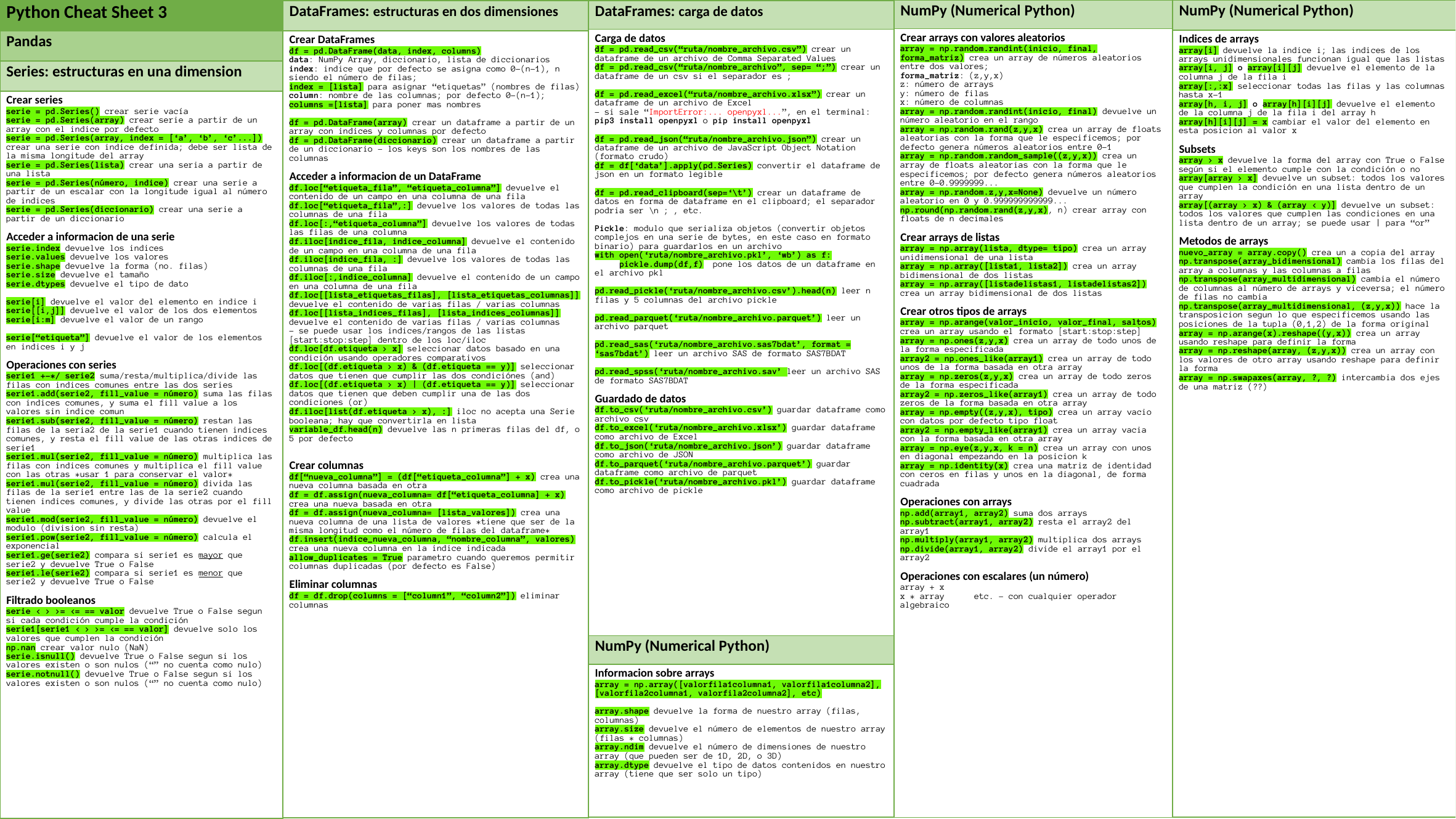

| NumPy (Numerical Python) |
| --- |
| Crear arrays con valores aleatorios array = np.random.randint(inicio, final, forma\_matriz) crea un array de números aleatorios entre dos valores; forma\_matriz: (z,y,x) z: número de arrays y: número de filas x: número de columnas array = np.random.randint(inicio, final) devuelve un número aleatorio en el rango array = np.random.rand(z,y,x) crea un array de floats aleatorias con la forma que le especificemos; por defecto genera números aleatorios entre 0-1 array = np.random.random\_sample((z,y,x)) crea un array de floats aleatorias con la forma que le especificemos; por defecto genera números aleatorios entre 0-0.9999999... array = np.random.z,y,x=None) devuelve un número aleatorio en 0 y 0.999999999999... np.round(np.random.rand(z,y,x), n) crear array con floats de n decimales Crear arrays de listas array = np.array(lista, dtype= tipo) crea un array unidimensional de una lista array = np.array([lista1, lista2]) crea un array bidimensional de dos listas array = np.array([listadelistas1, listadelistas2]) crea un array bidimensional de dos listas Crear otros tipos de arrays array = np.arange(valor\_inicio, valor\_final, saltos) crea un array usando el formato [start:stop:step] array = np.ones(z,y,x) crea un array de todo unos de la forma especificada array2 = np.ones\_like(array1) crea un array de todo unos de la forma basada en otra array array = np.zeros(z,y,x) crea un array de todo zeros de la forma especificada array2 = np.zeros\_like(array1) crea un array de todo zeros de la forma basada en otra array array = np.empty((z,y,x), tipo) crea un array vacio con datos por defecto tipo float array2 = np.empty\_like(array1) crea un array vacia con la forma basada en otra array array = np.eye(z,y,x, k = n) crea un array con unos en diagonal empezando en la posicion k array = np.identity(x) crea una matriz de identidad con ceros en filas y unos en la diagonal, de forma cuadrada Operaciones con arrays np.add(array1, array2) suma dos arrays np.subtract(array1, array2) resta el array2 del array1 np.multiply(array1, array2) multiplica dos arrays np.divide(array1, array2) divide el array1 por el array2 Operaciones con escalares (un número) array + x x \* array etc. – con cualquier operador algebraico |
| NumPy (Numerical Python) |
| --- |
| Indices de arrays array[i] devuelve la indice i; las indices de los arrays unidimensionales funcionan igual que las listas array[i, j] o array[i][j] devuelve el elemento de la columna j de la fila i array[:,:x] seleccionar todas las filas y las columnas hasta x-1 array[h, i, j] o array[h][i][j] devuelve el elemento de la columna j de la fila i del array h array[h][i][j] = x cambiar el valor del elemento en esta posicion al valor x Subsets array > x devuelve la forma del array con True o False según si el elemento cumple con la condición o no array[array > x] devuelve un subset: todos los valores que cumplen la condición en una lista dentro de un array array[(array > x) & (array < y)] devuelve un subset: todos los valores que cumplen las condiciones en una lista dentro de un array; se puede usar | para “or” Metodos de arrays nuevo\_array = array.copy() crea un a copia del array np.transpose(array\_bidimensional) cambia los filas del array a columnas y las columnas a filas np.transpose(array\_multidimensional) cambia el número de columnas al número de arrays y viceversa; el número de filas no cambia np.transpose(array\_multidimensional, (z,y,x)) hace la transposicion segun lo que especificemos usando las posiciones de la tupla (0,1,2) de la forma original array = np.arange(x).reshape((y,x)) crea un array usando reshape para definir la forma array = np.reshape(array, (z,y,x)) crea un array con los valores de otro array usando reshape para definir la forma array = np.swapaxes(array, ?, ?) intercambia dos ejes de una matriz (??) |
| DataFrames: estructuras en dos dimensiones |
| --- |
| Crear DataFrames df = pd.DataFrame(data, index, columns) data: NumPy Array, diccionario, lista de diccionarios index: indice que por defecto se asigna como 0-(n-1), n siendo el número de filas; index = [lista] para asignar “etiquetas” (nombres de filas) column: nombre de las columnas; por defecto 0-(n-1); columns =[lista] para poner mas nombres df = pd.DataFrame(array) crear un dataframe a partir de un array con indices y columnas por defecto df = pd.DataFrame(diccionario) crear un dataframe a partir de un diccionario – los keys son los nombres de las columnas Acceder a informacion de un DataFrame df.loc[“etiqueta\_fila”, “etiqueta\_columna”] devuelve el contenido de un campo en una columna de una fila df.loc[“etiqueta\_fila”,:] devuelve los valores de todas las columnas de una fila df.loc[:,“etiqueta\_columna”] devuelve los valores de todas las filas de una columna df.iloc[indice\_fila, indice\_columna] devuelve el contenido de un campo en una columna de una fila df.iloc[indice\_fila, :] devuelve los valores de todas las columnas de una fila df.iloc[:,indice\_columna] devuelve el contenido de un campo en una columna de una fila df.loc[[lista\_etiquetas\_filas], [lista\_etiquetas\_columnas]] devuelve el contenido de varias filas / varias columnas df.loc[[lista\_indices\_filas], [lista\_indices\_columnas]] devuelve el contenido de varias filas / varias columnas - se puede usar los indices/rangos de las listas [start:stop:step] dentro de los loc/iloc df.loc[df.etiqueta > x] seleccionar datos basado en una condición usando operadores comparativos df.loc[(df.etiqueta > x) & (df.etiqueta == y)] seleccionar datos que tienen que cumplir las dos condiciónes (and) df.loc[(df.etiqueta > x) | (df.etiqueta == y)] seleccionar datos que tienen que deben cumplir una de las dos condiciones (or) df.iloc[list(df.etiqueta > x), :] iloc no acepta una Serie booleana; hay que convertirla en lista variable\_df.head(n) devuelve las n primeras filas del df, o 5 por defecto Crear columnas df[“nueva\_columna”] = (df[“etiqueta\_columna”] + x) crea una nueva columna basada en otra df = df.assign(nueva\_columna= df[“etiqueta\_columna] + x) crea una nueva basada en otra df = df.assign(nueva\_columna= [lista\_valores]) crea una nueva columna de una lista de valores \*tiene que ser de la misma longitud como el número de filas del dataframe\* df.insert(indice\_nueva\_columna, “nombre\_columna”, valores) crea una nueva columna en la indice indicada allow\_duplicates = True parametro cuando queremos permitir columnas duplicadas (por defecto es False) Eliminar columnas df = df.drop(columns = [“column1”, “column2”]) eliminar columnas |
| DataFrames: carga de datos |
| --- |
| Carga de datos df = pd.read\_csv(“ruta/nombre\_archivo.csv”) crear un dataframe de un archivo de Comma Separated Values df = pd.read\_csv(“ruta/nombre\_archivo”, sep= “;”) crear un dataframe de un csv si el separador es ; df = pd.read\_excel(“ruta/nombre\_archivo.xlsx”) crear un dataframe de un archivo de Excel - si sale “ImportError:... openpyxl...”, en el terminal: pip3 install openpyxl o pip install openpyxl df = pd.read\_json(“ruta/nombre\_archivo.json”) crear un dataframe de un archivo de JavaScript Object Notation (formato crudo) df = df[‘data’].apply(pd.Series) convertir el dataframe de json en un formato legible df = pd.read\_clipboard(sep=‘\t’) crear un dataframe de datos en forma de dataframe en el clipboard; el separador podria ser \n ; , etc. Pickle: modulo que serializa objetos (convertir objetos complejos en una serie de bytes, en este caso en formato binario) para guardarlos en un archivo with open(‘ruta/nombre\_archivo.pkl’, ‘wb’) as f: pickle.dump(df,f) pone los datos de un dataframe en el archivo pkl pd.read\_pickle(‘ruta/nombre\_archivo.csv’).head(n) leer n filas y 5 columnas del archivo pickle pd.read\_parquet(‘ruta/nombre\_archivo.parquet’) leer un archivo parquet pd.read\_sas(‘ruta/nombre\_archivo.sas7bdat’, format = ‘sas7bdat’) leer un archivo SAS de formato SAS7BDAT pd.read\_spss(‘ruta/nombre\_archivo.sav’ leer un archivo SAS de formato SAS7BDAT Guardado de datos df.to\_csv(‘ruta/nombre\_archivo.csv’) guardar dataframe como archivo csv df.to\_excel(‘ruta/nombre\_archivo.xlsx’) guardar dataframe como archivo de Excel df.to\_json(‘ruta/nombre\_archivo.json’) guardar dataframe como archivo de JSON df.to\_parquet(‘ruta/nombre\_archivo.parquet’) guardar dataframe como archivo de parquet df.to\_pickle(‘ruta/nombre\_archivo.pkl’) guardar dataframe como archivo de pickle |
| NumPy (Numerical Python) |
| Informacion sobre arrays array = np.array([valorfila1columna1, valorfila1columna2], [valorfila2columna1, valorfila2columna2], etc) array.shape devuelve la forma de nuestro array (filas, columnas) array.size devuelve el número de elementos de nuestro array (filas \* columnas) array.ndim devuelve el número de dimensiones de nuestro array (que pueden ser de 1D, 2D, o 3D) array.dtype devuelve el tipo de datos contenidos en nuestro array (tiene que ser solo un tipo) |
| Python Cheat Sheet 3 |
| --- |
| Pandas |
| Series: estructuras en una dimension |
| Crear series serie = pd.Series() crear serie vacía serie = pd.Series(array) crear serie a partir de un array con el indice por defecto serie = pd.Series(array, index = [‘a’, ‘b’, ‘c’...]) crear una serie con indice definida; debe ser lista de la misma longitude del array serie = pd.Series(lista) crear una seria a partir de una lista serie = pd.Series(número, indice) crear una serie a partir de un escalar con la longitude igual al número de indices serie = pd.Series(diccionario) crear una serie a partir de un diccionario Acceder a informacion de una serie serie.index devuelve los indices serie.values devuelve los valores serie.shape devuelve la forma (no. filas) serie.size devuelve el tamaño serie.dtypes devuelve el tipo de dato serie[i] devuelve el valor del elemento en indice i serie[[i,j]] devuelve el valor de los dos elementos serie[i:m] devuelve el valor de un rango serie[“etiqueta”] devuelve el valor de los elementos en indices i y j Operaciones con series serie1 +-\*/ serie2 suma/resta/multiplica/divide las filas con indices comunes entre las dos series serie1.add(serie2, fill\_value = número) suma las filas con indices comunes, y suma el fill value a los valores sin indice comun serie1.sub(serie2, fill\_value = número) restan las filas de la seria2 de la serie1 cuando tienen indices comunes, y resta el fill value de las otras indices de serie1 serie1.mul(serie2, fill\_value = número) multiplica las filas con indices comunes y multiplica el fill value con las otras \*usar 1 para conservar el valor\* serie1.mul(serie2, fill\_value = número) divida las filas de la serie1 entre las de la serie2 cuando tienen indices comunes, y divide las otras por el fill value serie1.mod(serie2, fill\_value = número) devuelve el modulo (division sin resta) serie1.pow(serie2, fill\_value = número) calcula el exponencial serie1.ge(serie2) compara si serie1 es mayor que serie2 y devuelve True o False serie1.le(serie2) compara si serie1 es menor que serie2 y devuelve True o False Filtrado booleanos serie < > >= <= == valor devuelve True o False segun si cada condición cumple la condición serie1[serie1 < > >= <= == valor] devuelve solo los valores que cumplen la condición np.nan crear valor nulo (NaN) serie.isnull() devuelve True o False segun si los valores existen o son nulos (“” no cuenta como nulo) serie.notnull() devuelve True o False segun si los valores existen o son nulos (“” no cuenta como nulo) |